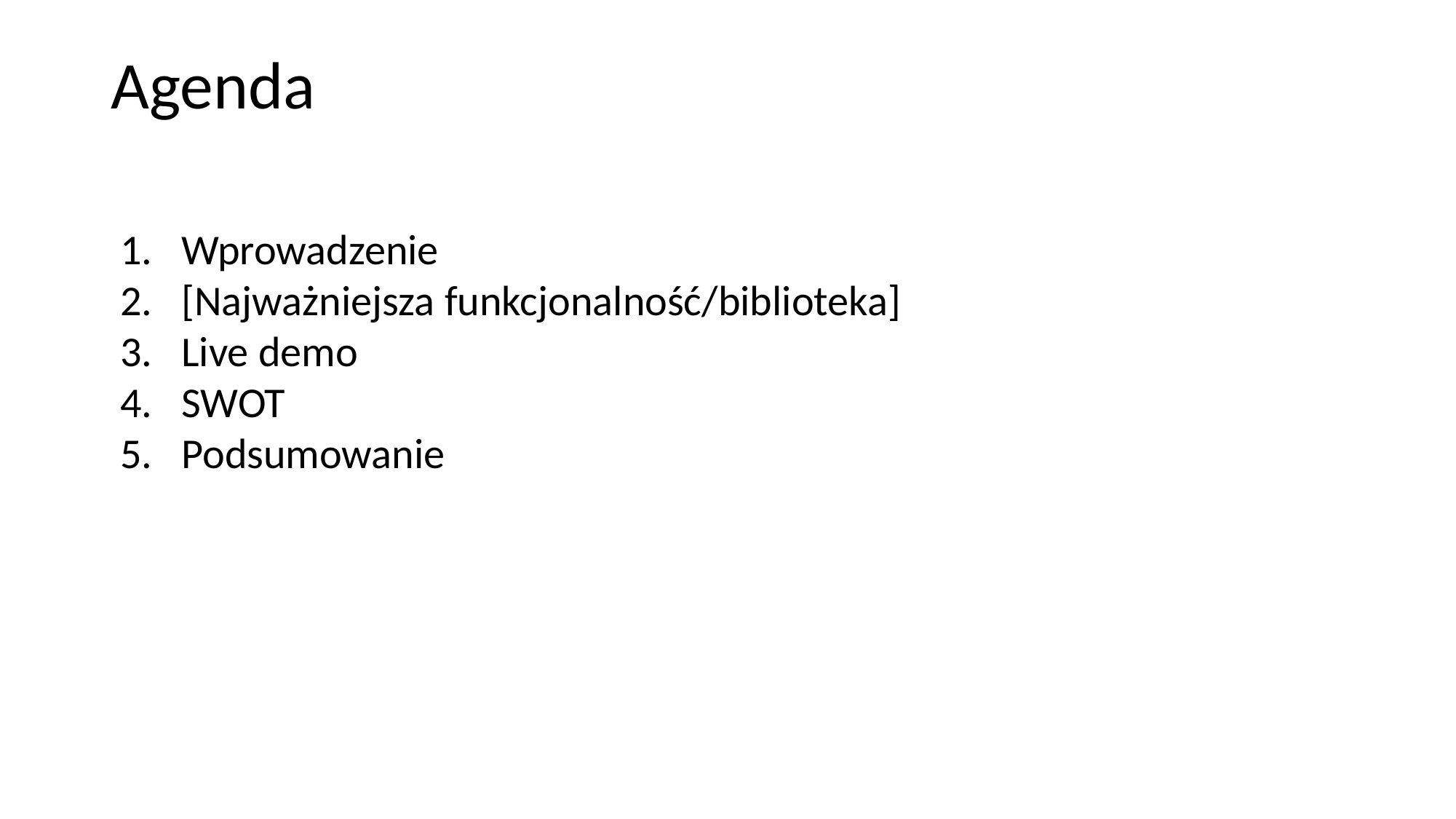

# Agenda
Wprowadzenie
[Najważniejsza funkcjonalność/biblioteka]
Live demo
SWOT
Podsumowanie